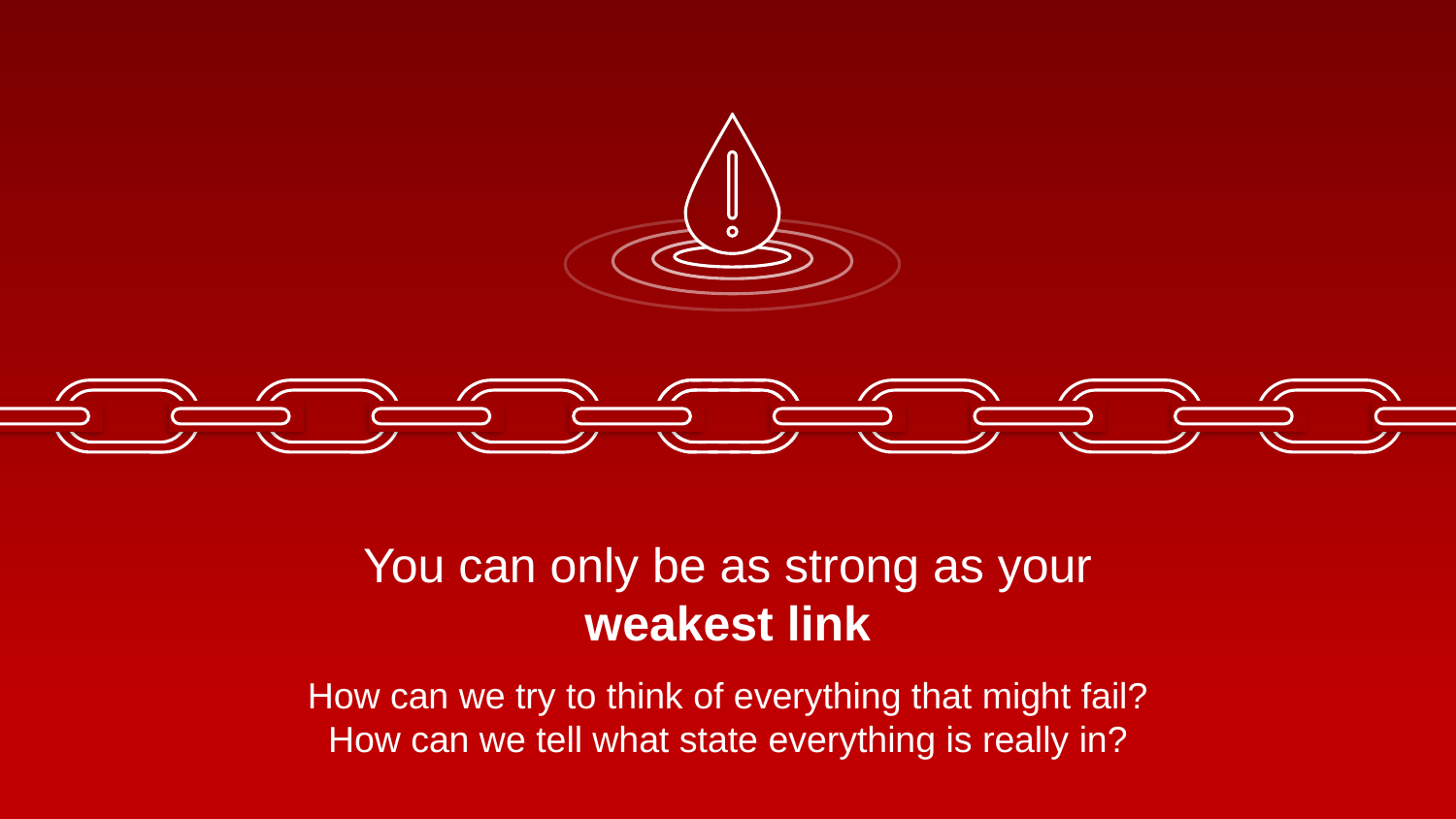

You can only be as strong as your
weakest link
How can we try to think of everything that might fail?
How can we tell what state everything is really in?